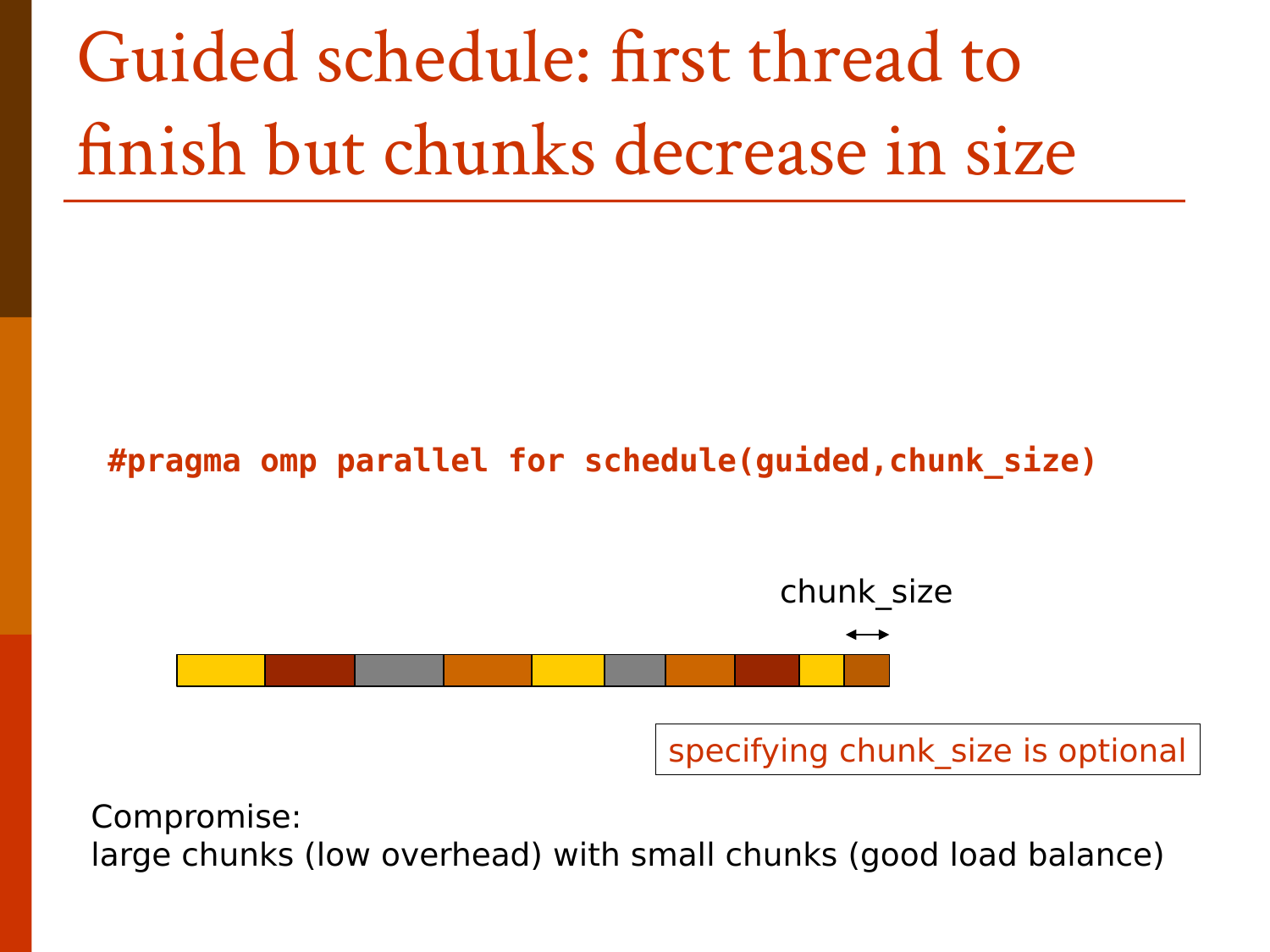

# Guided schedule: first thread to finish but chunks decrease in size
#pragma omp parallel for schedule(guided,chunk_size)
chunk_size

specifying chunk_size is optional
Compromise:
large chunks (low overhead) with small chunks (good load balance)